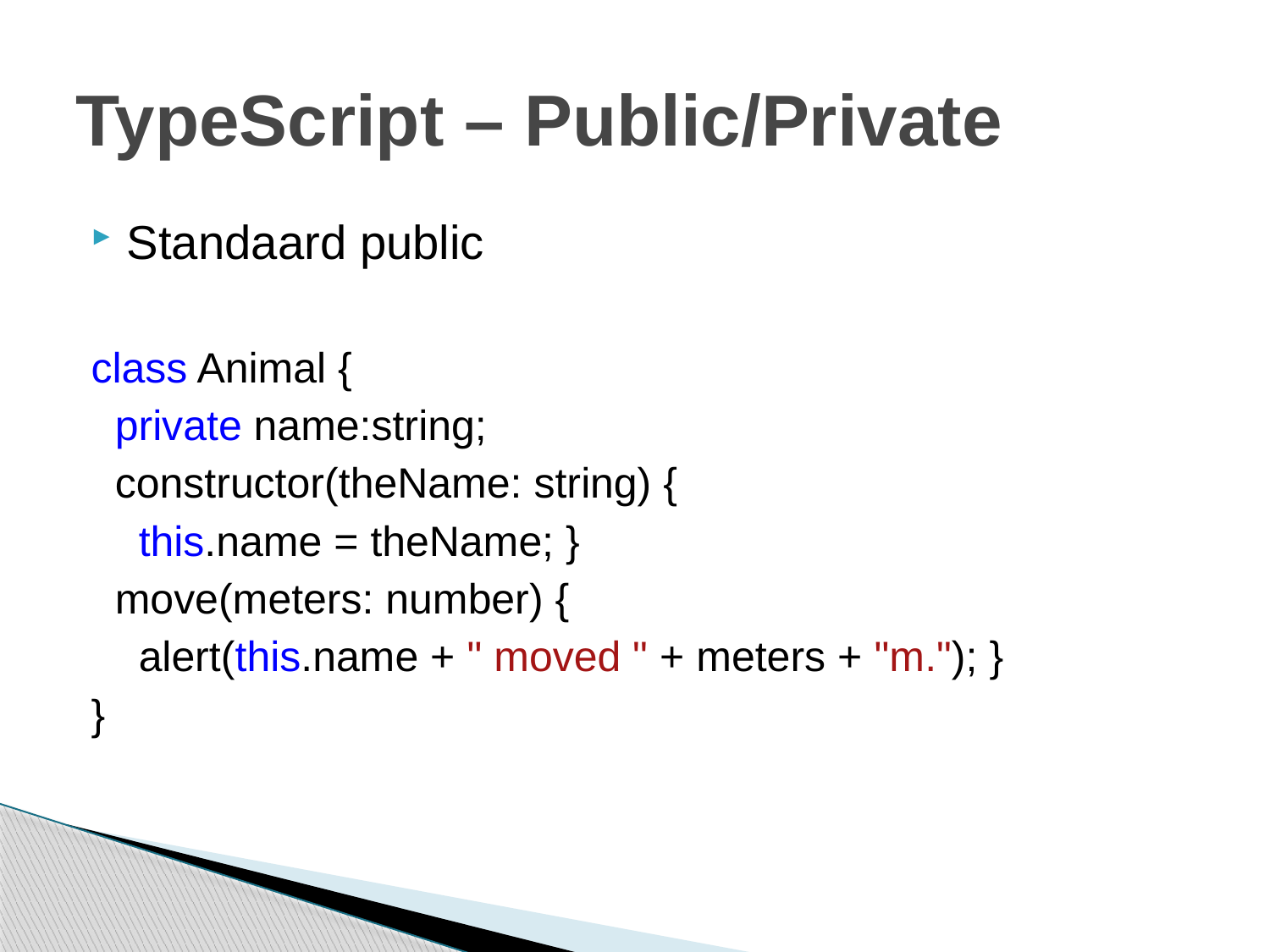

# TypeScript – Public/Private
Standaard public

class Animal {
  private name:string;
  constructor(theName: string) {
    this.name = theName; }
  move(meters: number) {
    alert(this.name + " moved " + meters + "m."); }
}